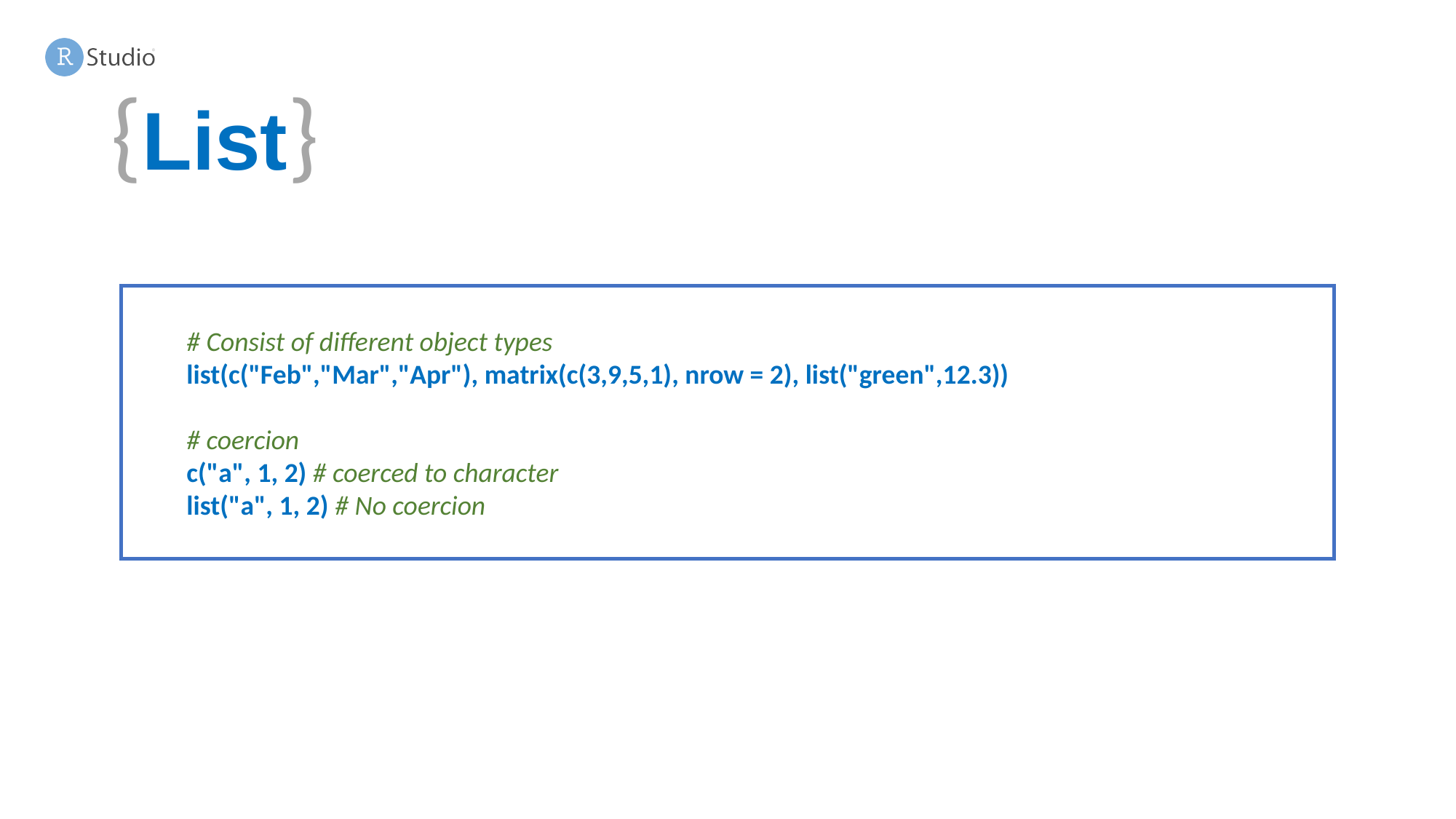

# {List}

# Consist of different object types
list(c("Feb","Mar","Apr"), matrix(c(3,9,5,1), nrow = 2), list("green",12.3))

# coercion
c("a", 1, 2) # coerced to character
list("a", 1, 2) # No coercion